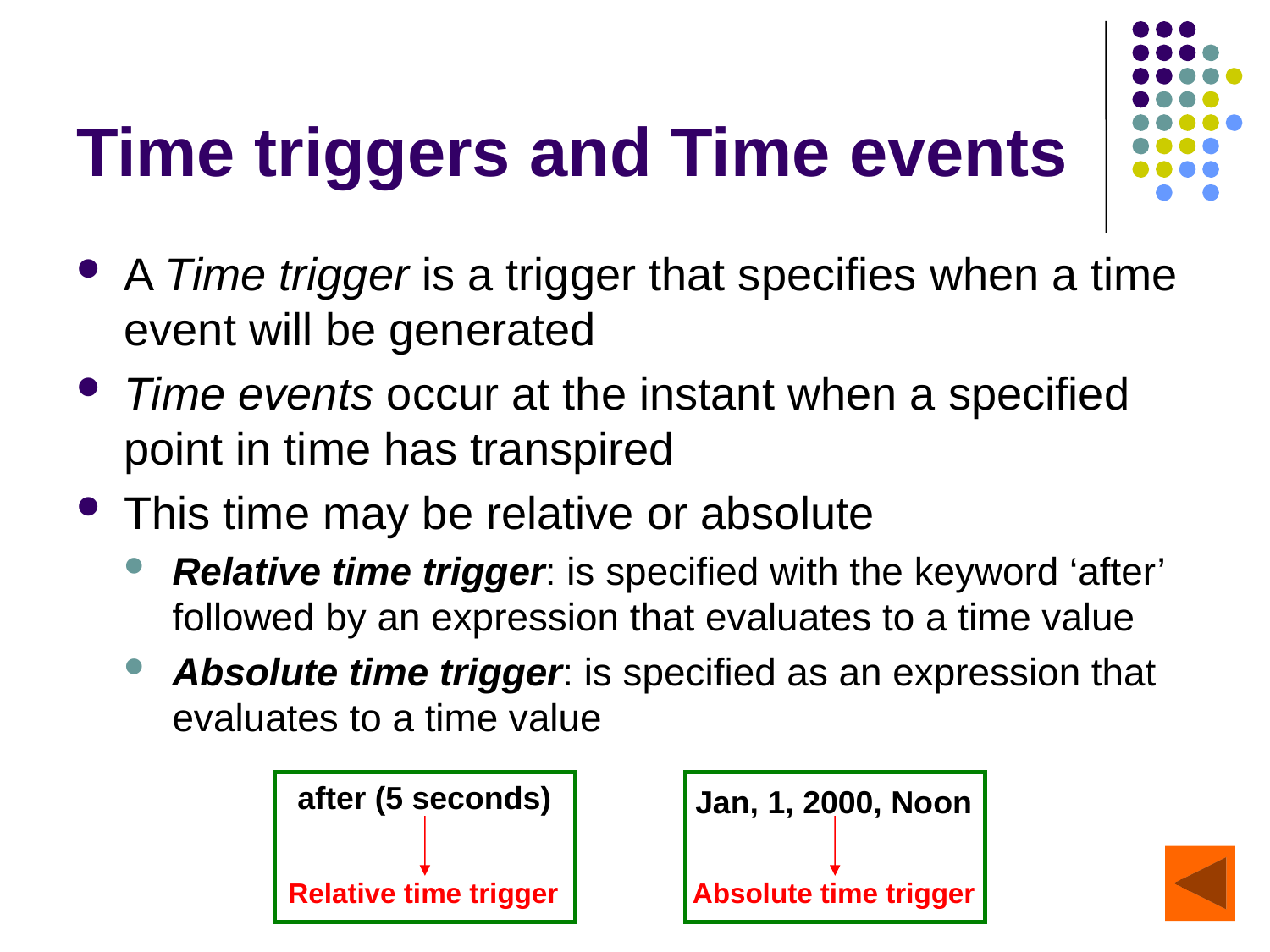

# Time triggers and Time events
A Time trigger is a trigger that specifies when a time event will be generated
Time events occur at the instant when a specified point in time has transpired
This time may be relative or absolute
Relative time trigger: is specified with the keyword ‘after’ followed by an expression that evaluates to a time value
Absolute time trigger: is specified as an expression that evaluates to a time value

after (5 seconds)
Jan, 1, 2000, Noon

56
Relative time trigger
Absolute time trigger